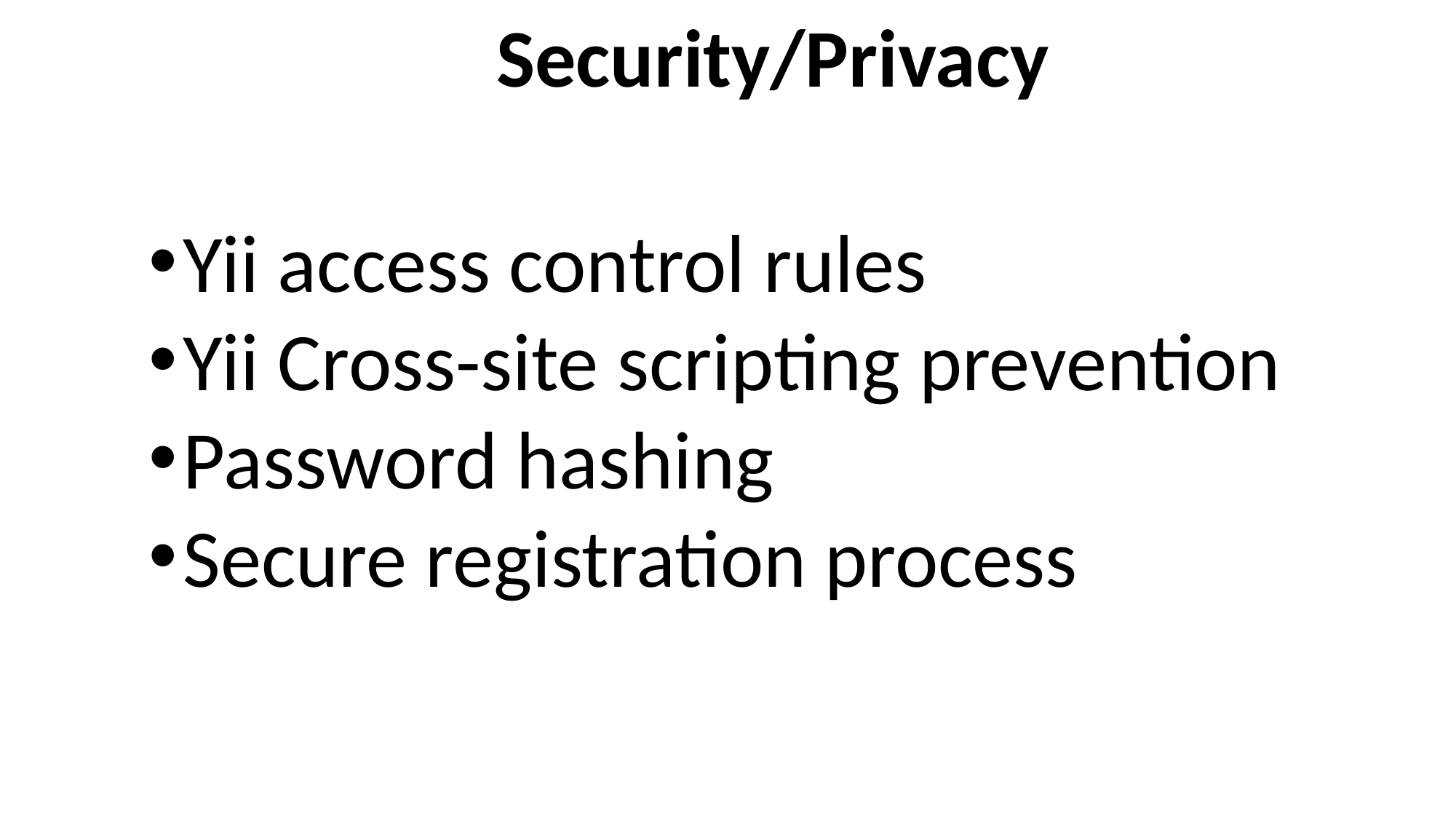

Security/Privacy
Yii access control rules
Yii Cross-site scripting prevention
Password hashing
Secure registration process